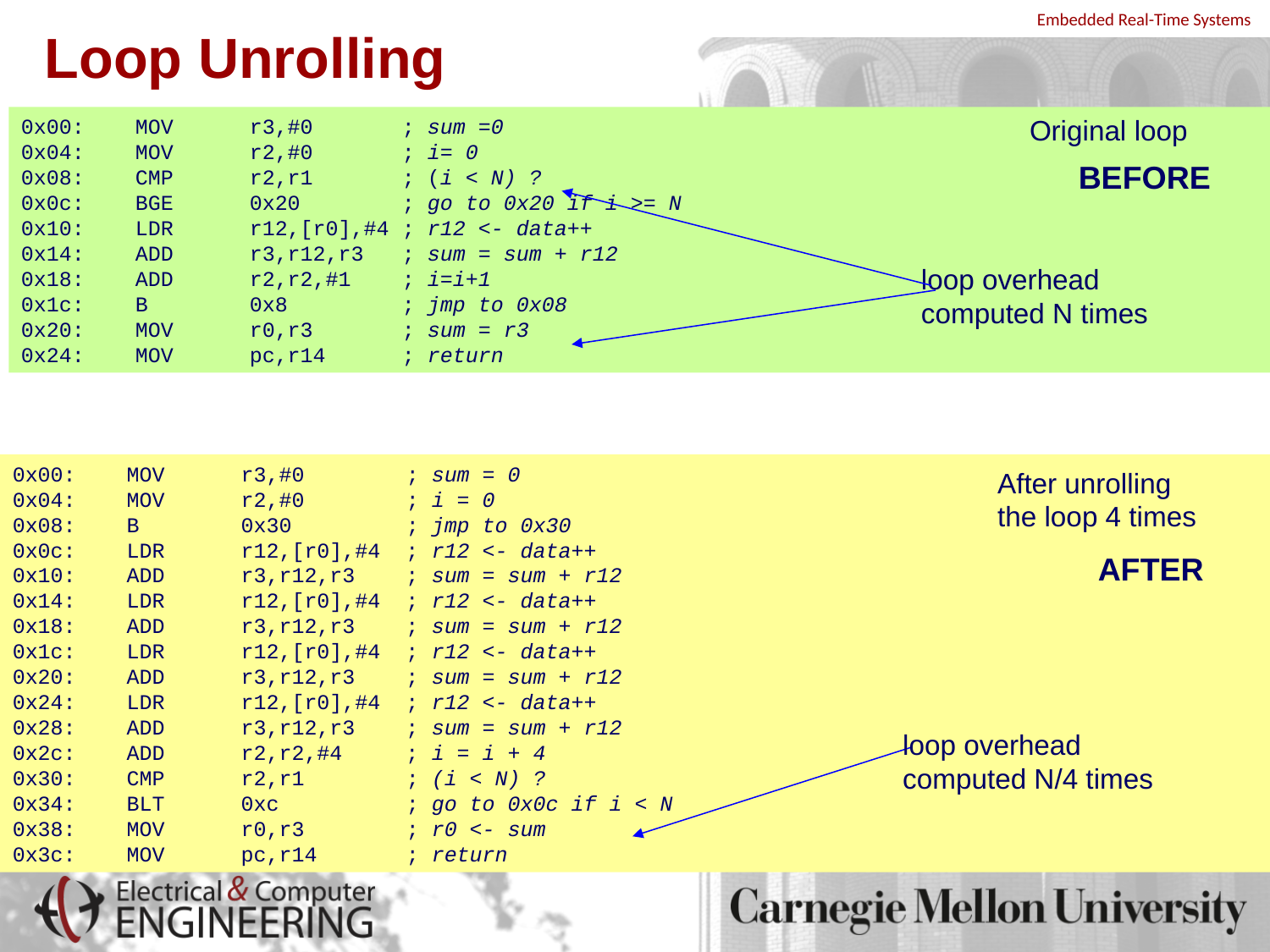

# Loop Unrolling

Original loop
0x00:    MOV      r3,#0	; sum =0
0x04:    MOV      r2,#0	; i= 0
0x08:    CMP      r2,r1	; (i < N) ?
0x0c:    BGE      0x20	; go to 0x20 if i >= N
0x10:    LDR      r12,[r0],#4	; r12 <- data++
0x14:    ADD      r3,r12,r3	; sum = sum + r12
0x18:    ADD      r2,r2,#1	; i=i+1
0x1c:    B        0x8	; jmp to 0x08
0x20:    MOV      r0,r3	; sum = r3
0x24:    MOV      pc,r14	; return
BEFORE

loop overhead
computed N times

0x00:    MOV      r3,#0 	 ; sum = 0
0x04:    MOV      r2,#0	 ; i = 0
0x08:    B        0x30	 ; jmp to 0x30
0x0c:    LDR      r12,[r0],#4  ; r12 <- data++
0x10:    ADD      r3,r12,r3    ; sum = sum + r12
0x14:    LDR      r12,[r0],#4  ; r12 <- data++
0x18:    ADD      r3,r12,r3    ; sum = sum + r12
0x1c:    LDR      r12,[r0],#4  ; r12 <- data++
0x20:    ADD      r3,r12,r3    ; sum = sum + r12
0x24:    LDR      r12,[r0],#4  ; r12 <- data++
0x28:    ADD      r3,r12,r3    ; sum = sum + r12
0x2c:    ADD      r2,r2,#4     ; i = i + 4
0x30:    CMP      r2,r1	 ; (i < N) ?
0x34:    BLT      0xc	 ; go to 0x0c if i < N
0x38:    MOV      r0,r3	 ; r0 <- sum
0x3c:    MOV      pc,r14	 ; return
After unrolling
the loop 4 times
AFTER
loop overhead
computed N/4 times